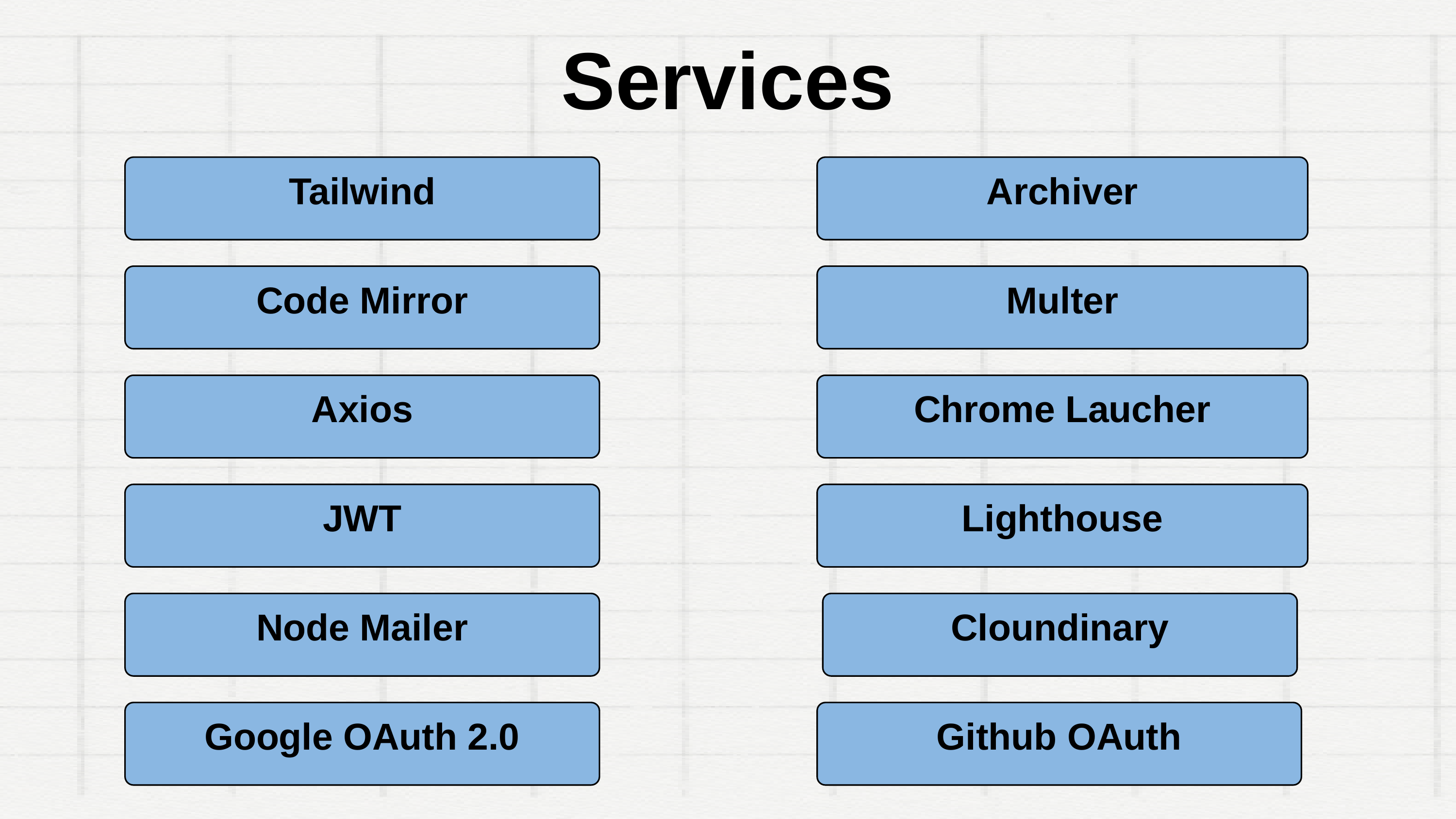

Services

Tailwind

Code Mirror

Axios

JWT

Node Mailer

Google OAuth 2.0

Archiver

Multer

Chrome Laucher

Lighthouse

Cloundinary

Github OAuth